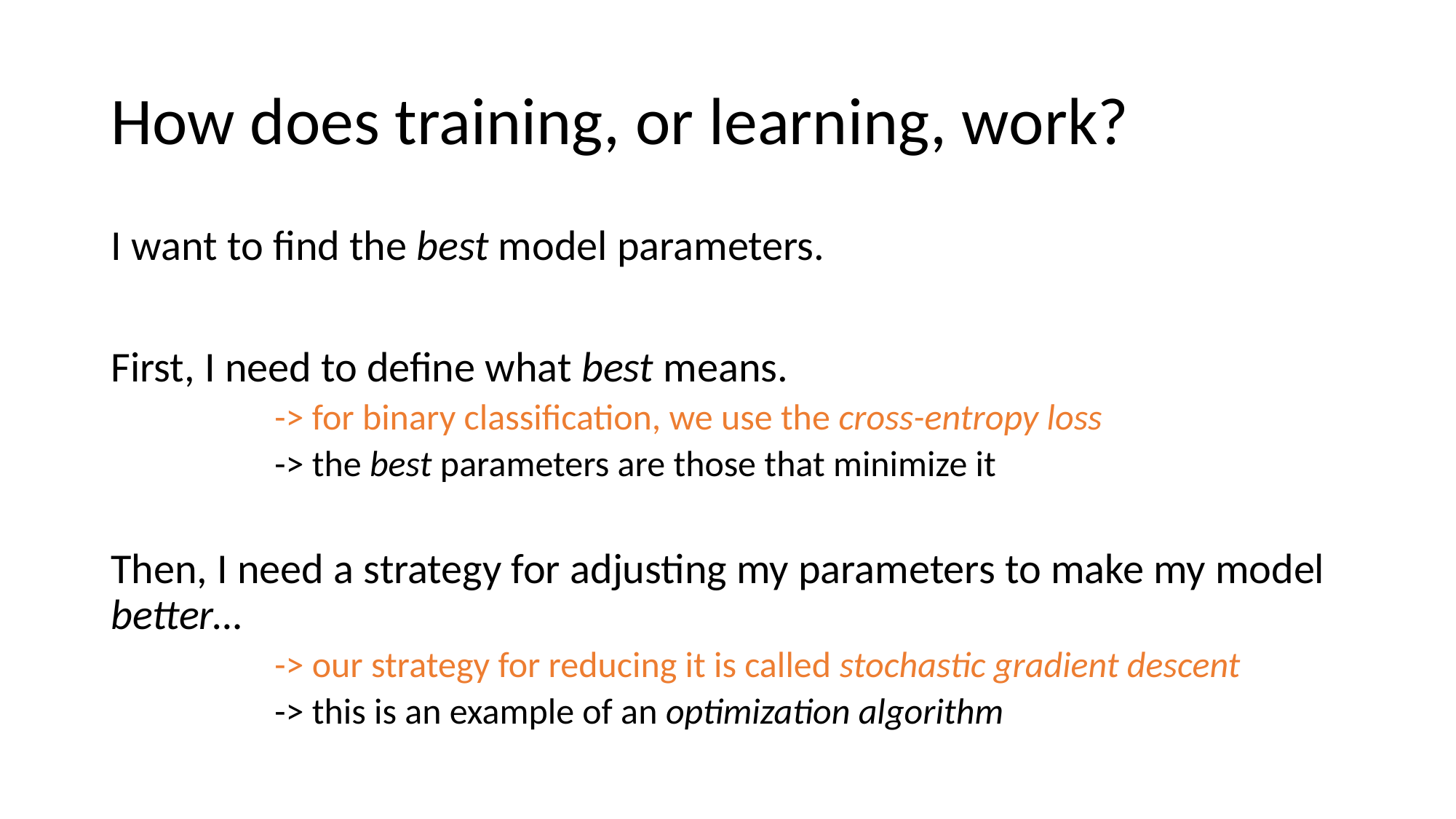

# How does training, or learning, work?
I want to find the best model parameters.

First, I need to define what best means.
	-> for binary classification, we use the cross-entropy loss
	-> the best parameters are those that minimize it

Then, I need a strategy for adjusting my parameters to make my model better…
	-> our strategy for reducing it is called stochastic gradient descent
	-> this is an example of an optimization algorithm